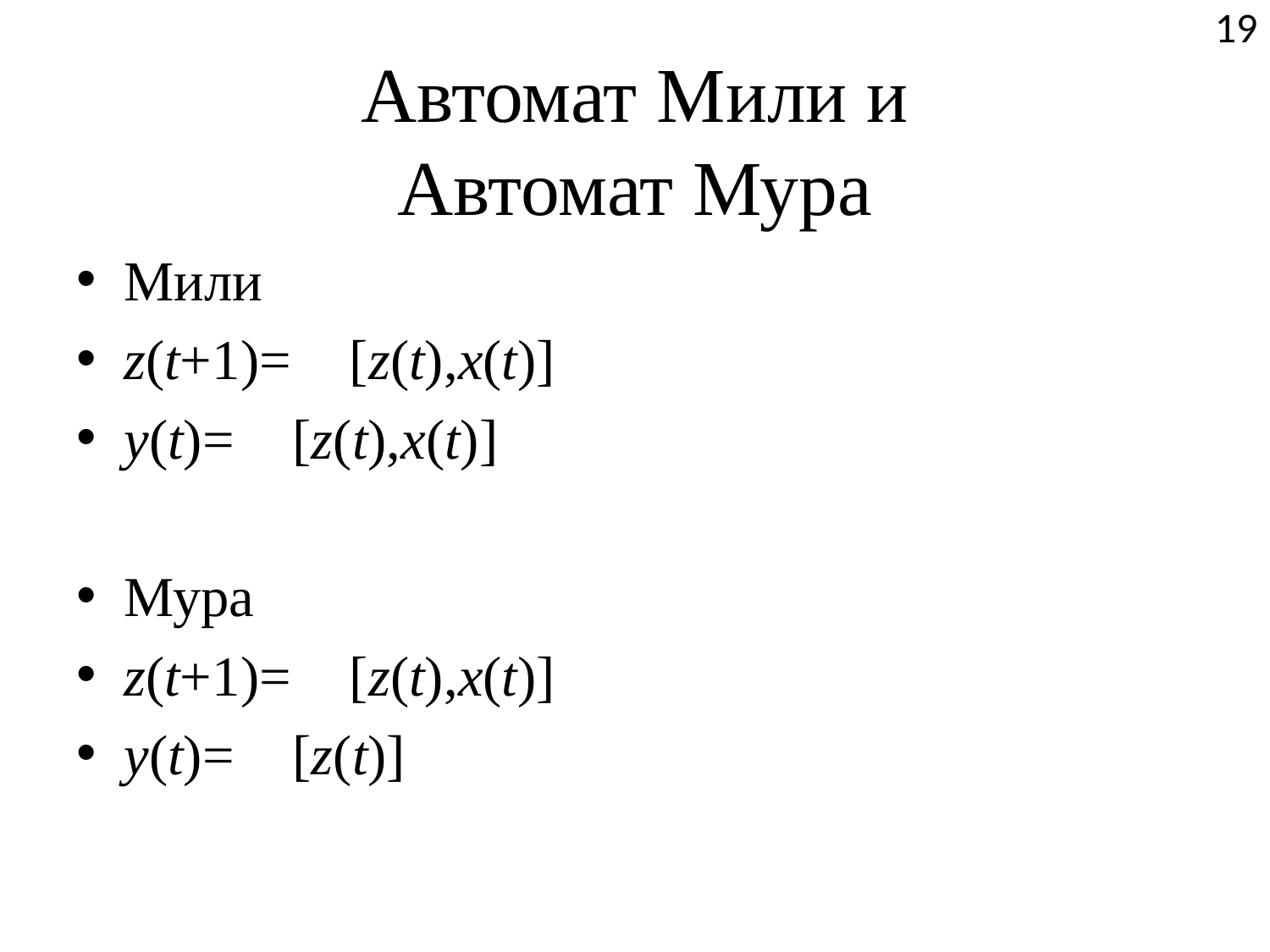

19
# Автомат Мили и Автомат Мура
Мили
z(t+1)= 𝜑[z(t),x(t)]
y(t)= 𝜓[z(t),x(t)]

Мура
z(t+1)= 𝜑[z(t),x(t)]
y(t)= 𝜓[z(t)]